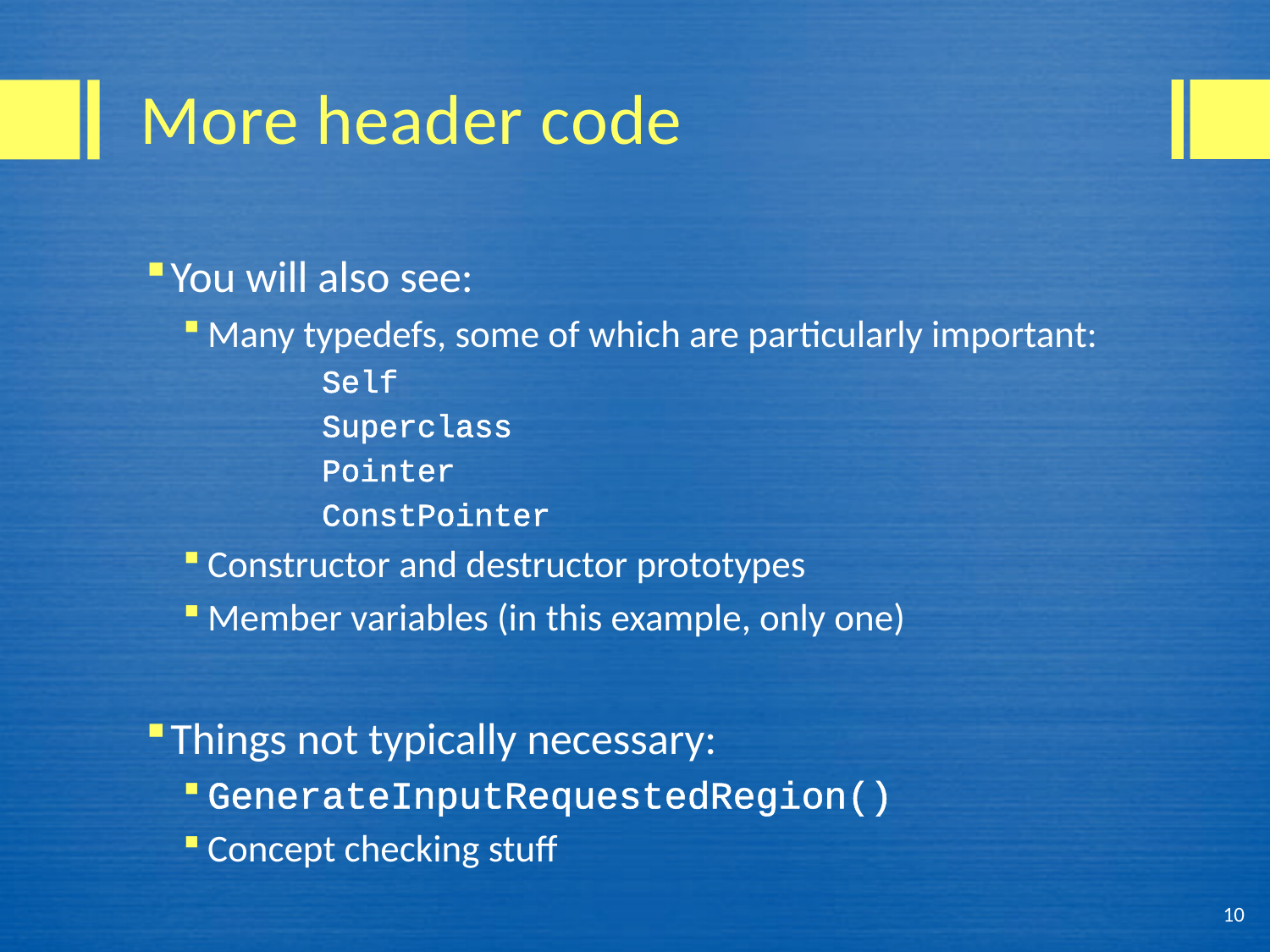

# More header code
You will also see:
Many typedefs, some of which are particularly important:
	Self
	Superclass
	Pointer
	ConstPointer
Constructor and destructor prototypes
Member variables (in this example, only one)

Things not typically necessary:
GenerateInputRequestedRegion()
Concept checking stuff
10